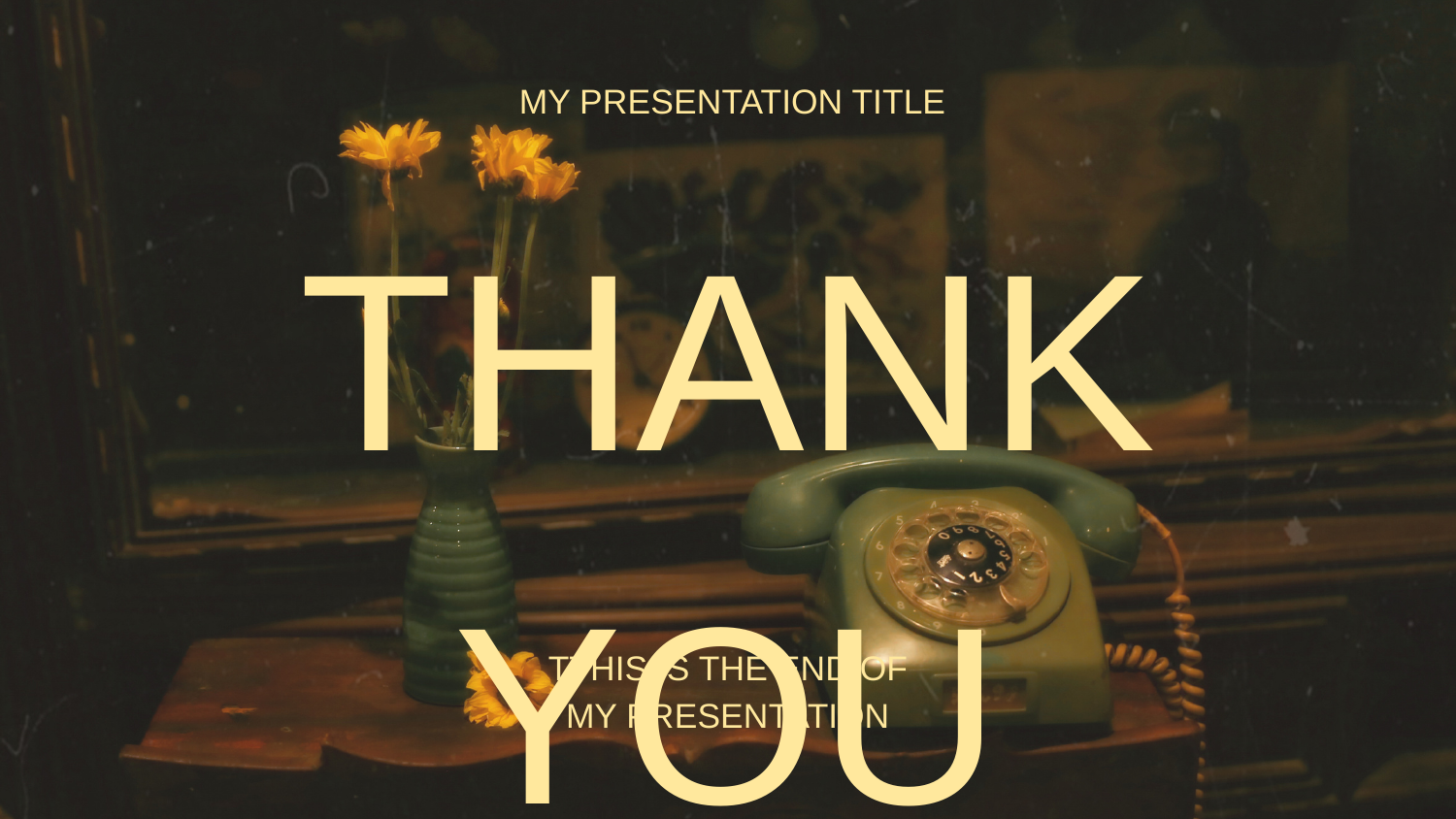

MY PRESENTATION TITLE
THANK YOU
TTHIS IS THE END OF
MY PRESENTATION